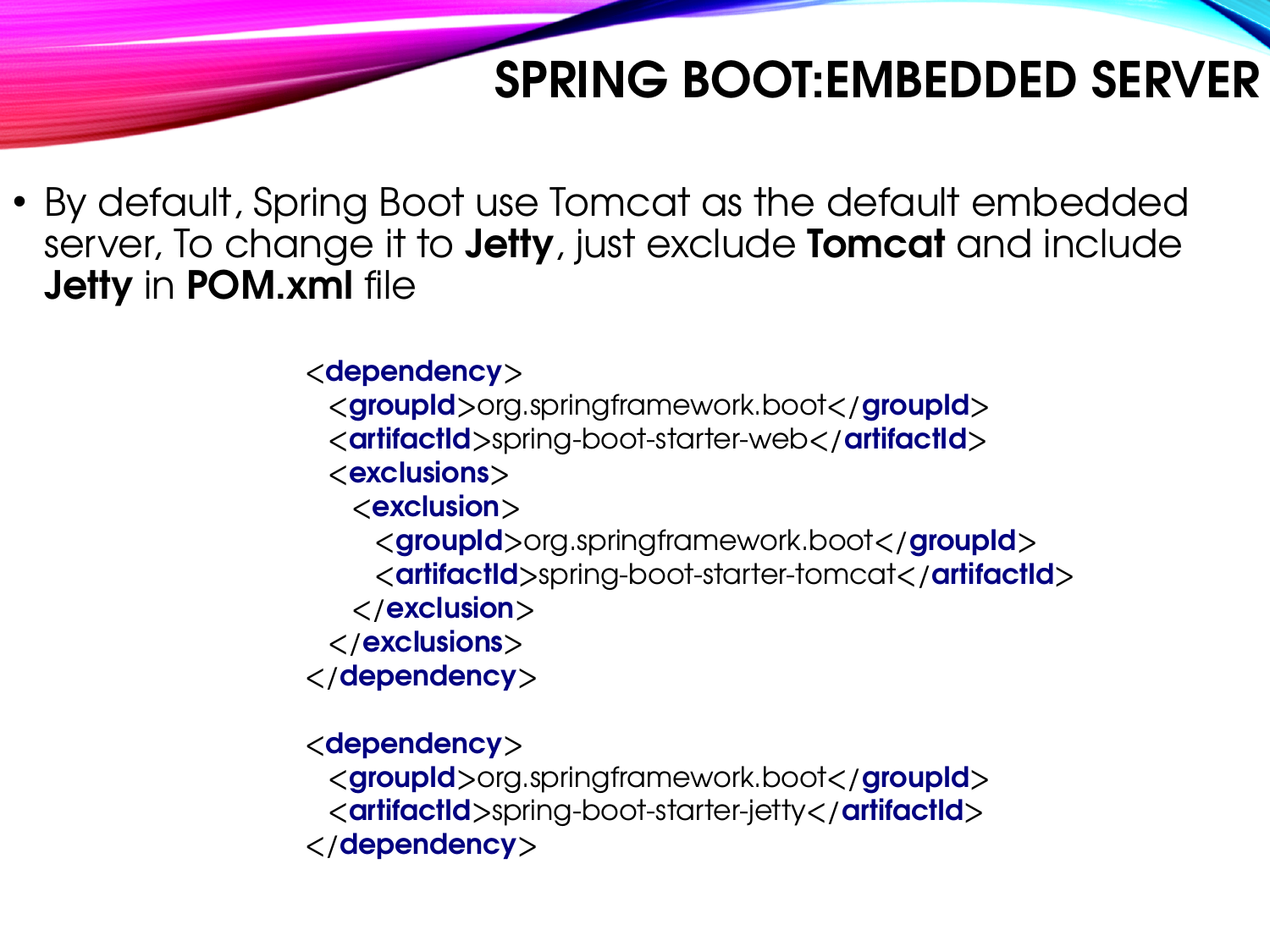

# SPRING BOOT:embedded server
By default, Spring Boot use Tomcat as the default embedded server, To change it to Jetty, just exclude Tomcat and include Jetty in POM.xml file
<dependency>
   <groupId>org.springframework.boot</groupId>
   <artifactId>spring-boot-starter-web</artifactId>
   <exclusions>
      <exclusion>
         <groupId>org.springframework.boot</groupId>
         <artifactId>spring-boot-starter-tomcat</artifactId>
      </exclusion>
   </exclusions>
</dependency>
<dependency>
   <groupId>org.springframework.boot</groupId>
   <artifactId>spring-boot-starter-jetty</artifactId>
</dependency>